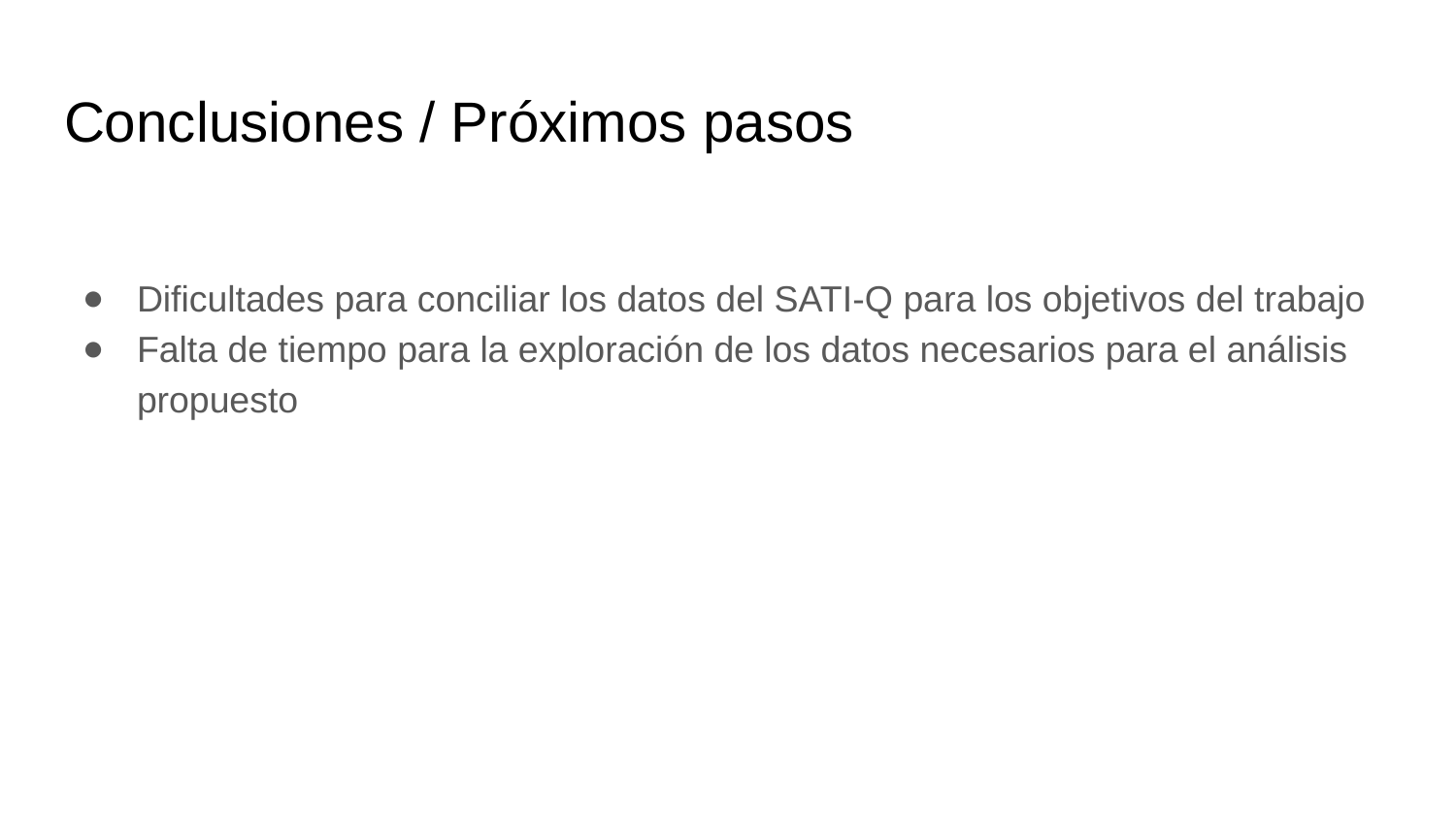

# Conclusiones / Próximos pasos
Dificultades para conciliar los datos del SATI-Q para los objetivos del trabajo
Falta de tiempo para la exploración de los datos necesarios para el análisis propuesto